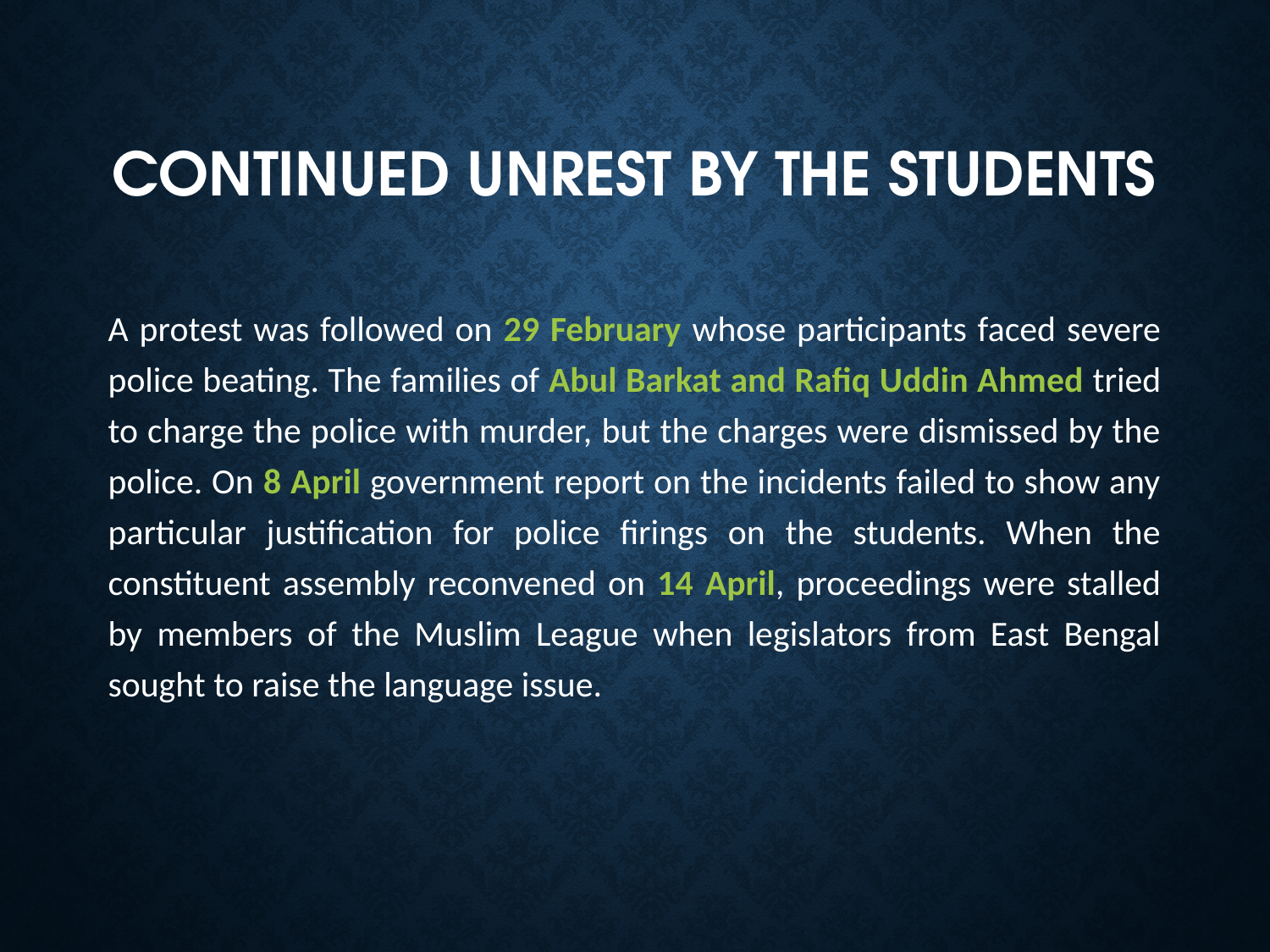

# CONTINUED UNREST BY THE STUDENTS
A protest was followed on 29 February whose participants faced severe police beating. The families of Abul Barkat and Rafiq Uddin Ahmed tried to charge the police with murder, but the charges were dismissed by the police. On 8 April government report on the incidents failed to show any particular justification for police firings on the students. When the constituent assembly reconvened on 14 April, proceedings were stalled by members of the Muslim League when legislators from East Bengal sought to raise the language issue.